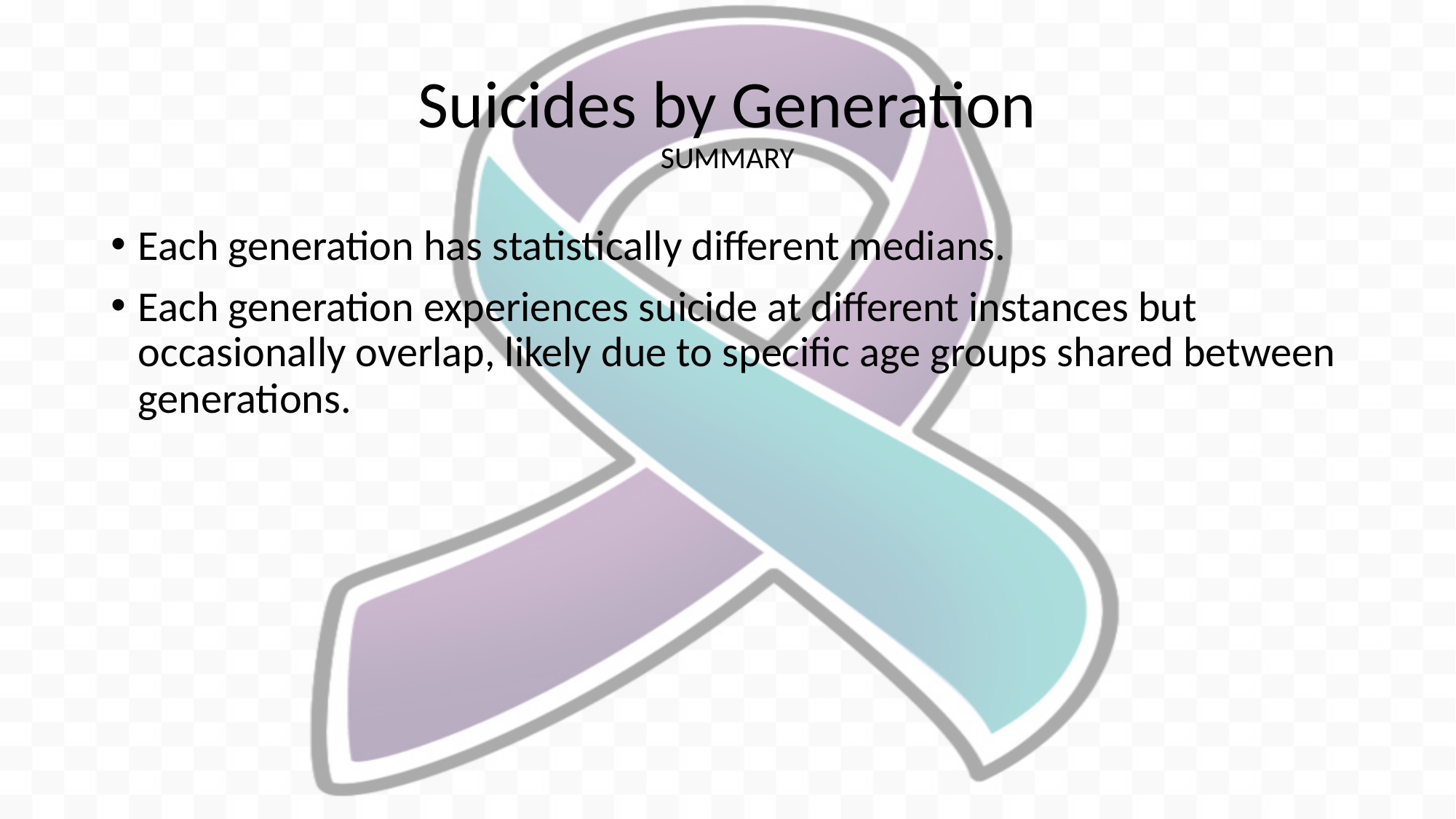

# Suicides by Generation SUMMARY
Each generation has statistically different medians.
Each generation experiences suicide at different instances but occasionally overlap, likely due to specific age groups shared between generations.